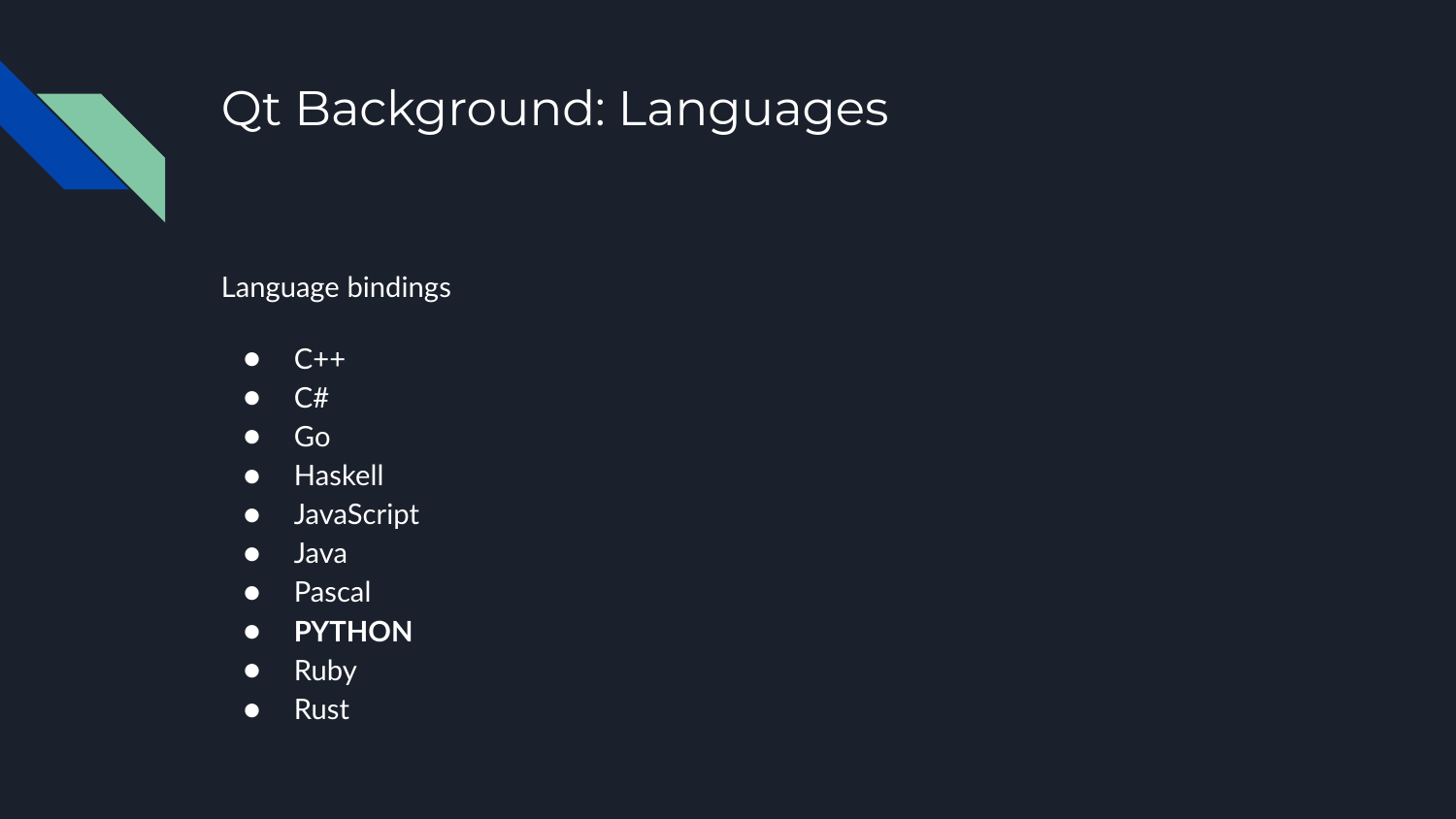

# Qt Background: Languages
Language bindings
C++
C#
Go
Haskell
JavaScript
Java
Pascal
PYTHON
Ruby
Rust